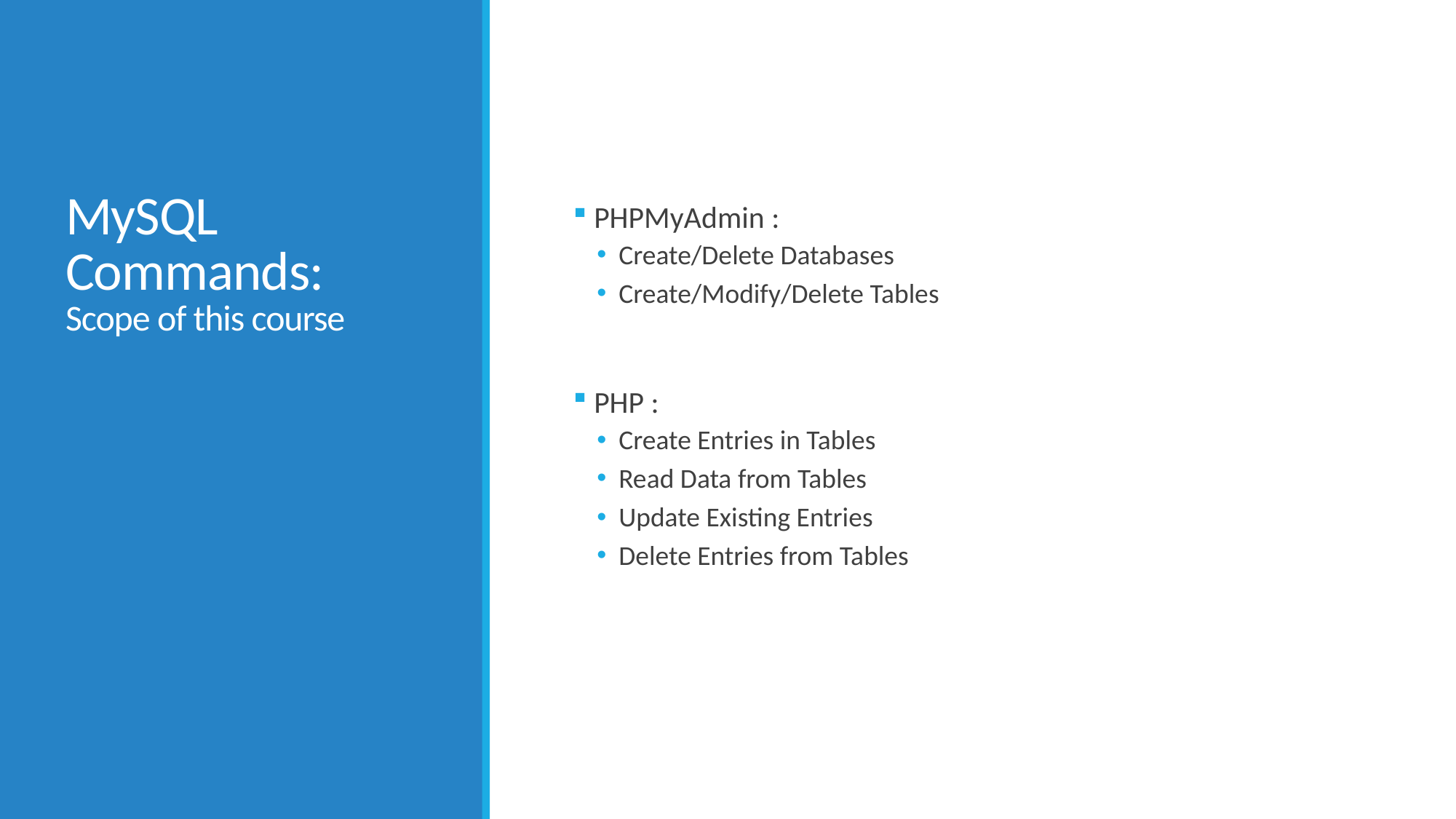

# MySQL Commands: Scope of this course

 PHPMyAdmin :
Create/Delete Databases
Create/Modify/Delete Tables

 PHP :
Create Entries in Tables
Read Data from Tables
Update Existing Entries
Delete Entries from Tables